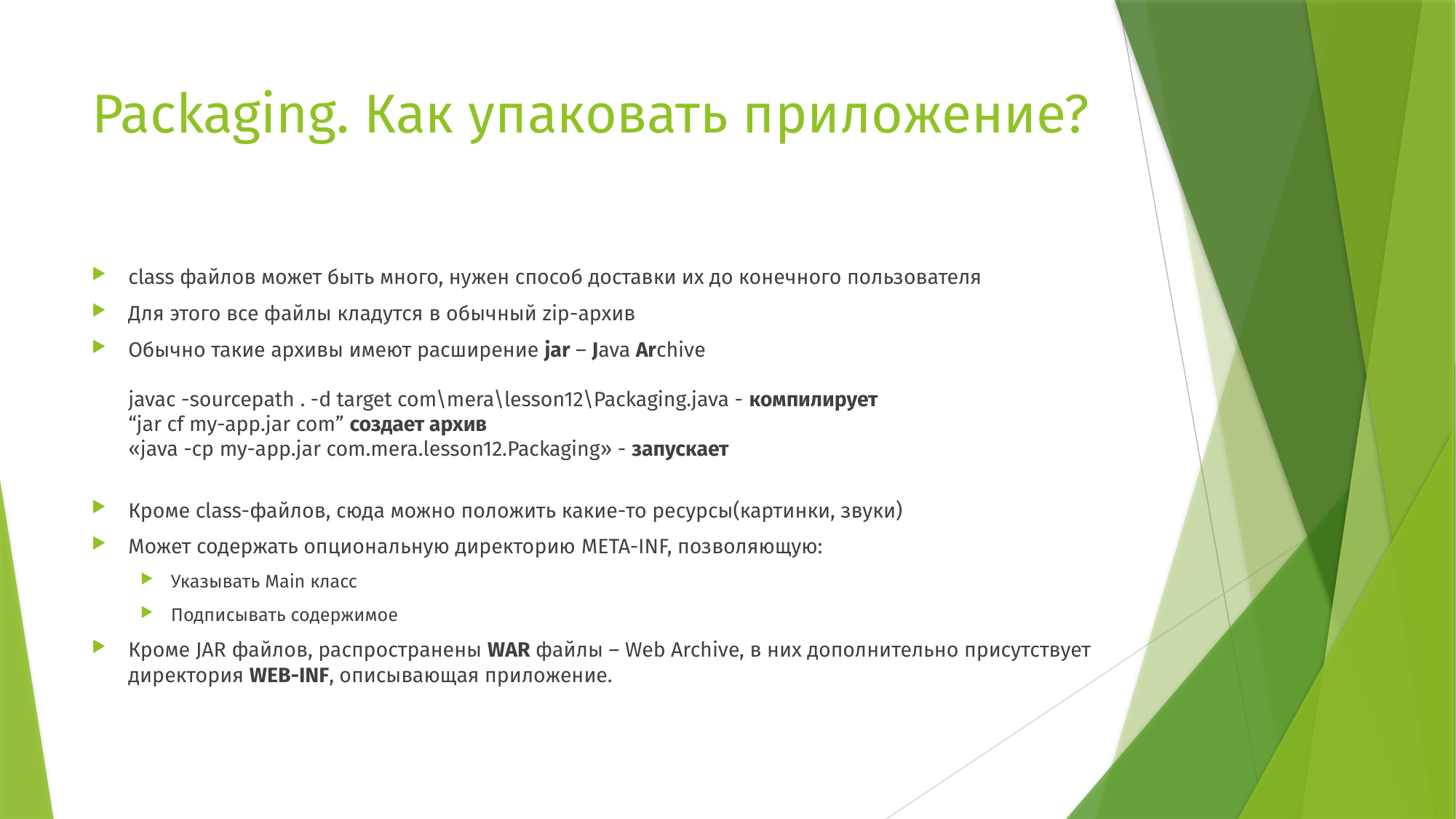

# Packaging. Как упаковать приложение?
class файлов может быть много, нужен способ доставки их до конечного пользователя
Для этого все файлы кладутся в обычный zip-архив
Обычно такие архивы имеют расширение jar – Java Archive
javac -sourcepath . -d target com\mera\lesson12\Packaging.java - компилирует
“jar cf my-app.jar com” создает архив
«java -cp my-app.jar com.mera.lesson12.Packaging» - запускает
Кроме class-файлов, сюда можно положить какие-то ресурсы(картинки, звуки)
Может содержать опциональную директорию META-INF, позволяющую:
Указывать Main класс
Подписывать содержимое
Кроме JAR файлов, распространены WAR файлы – Web Archive, в них дополнительно присутствует директория WEB-INF, описывающая приложение.